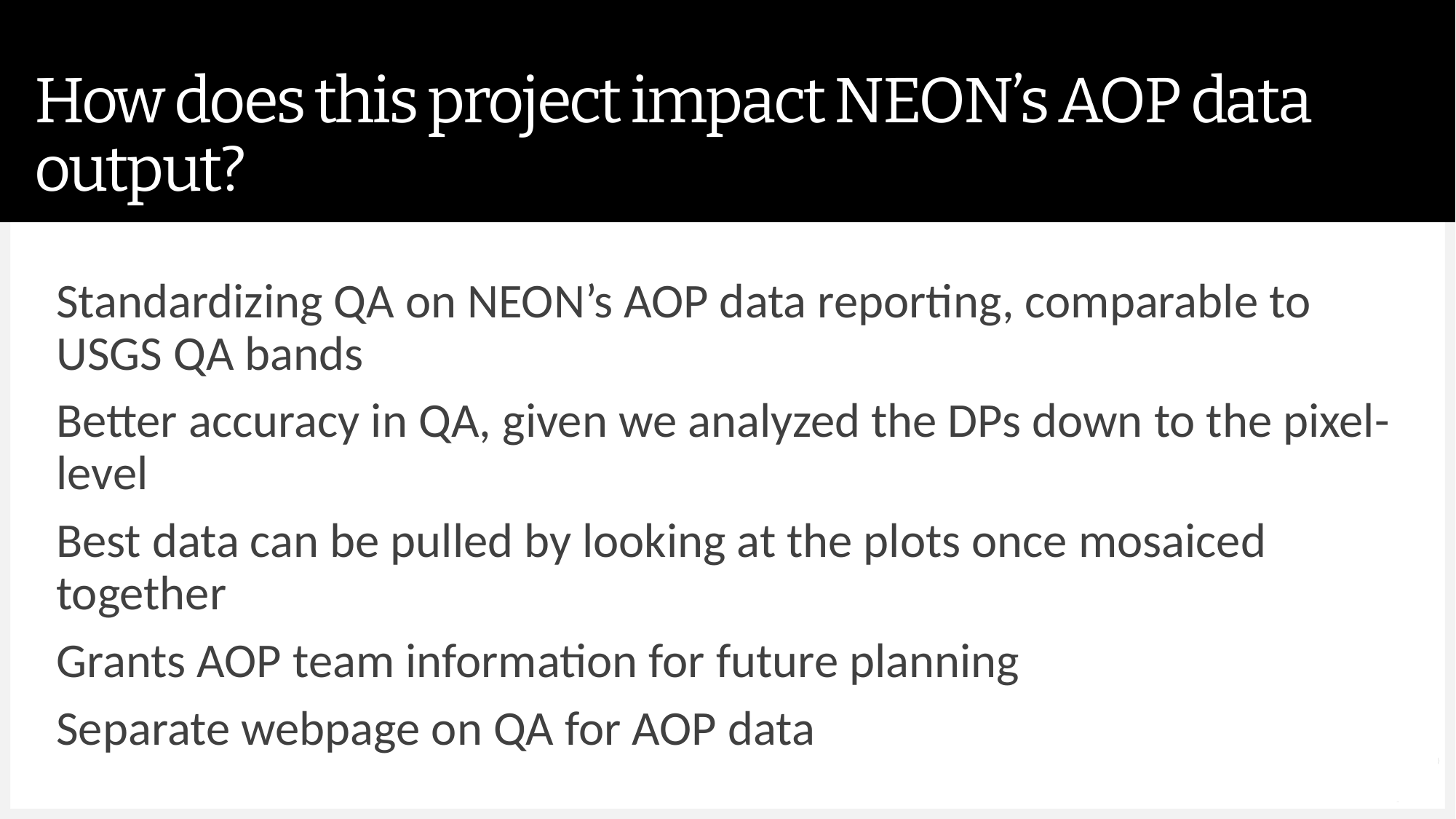

# How does this project impact NEON’s AOP data output?
Standardizing QA on NEON’s AOP data reporting, comparable to USGS QA bands
Better accuracy in QA, given we analyzed the DPs down to the pixel-level
Best data can be pulled by looking at the plots once mosaiced together
Grants AOP team information for future planning
Separate webpage on QA for AOP data

9